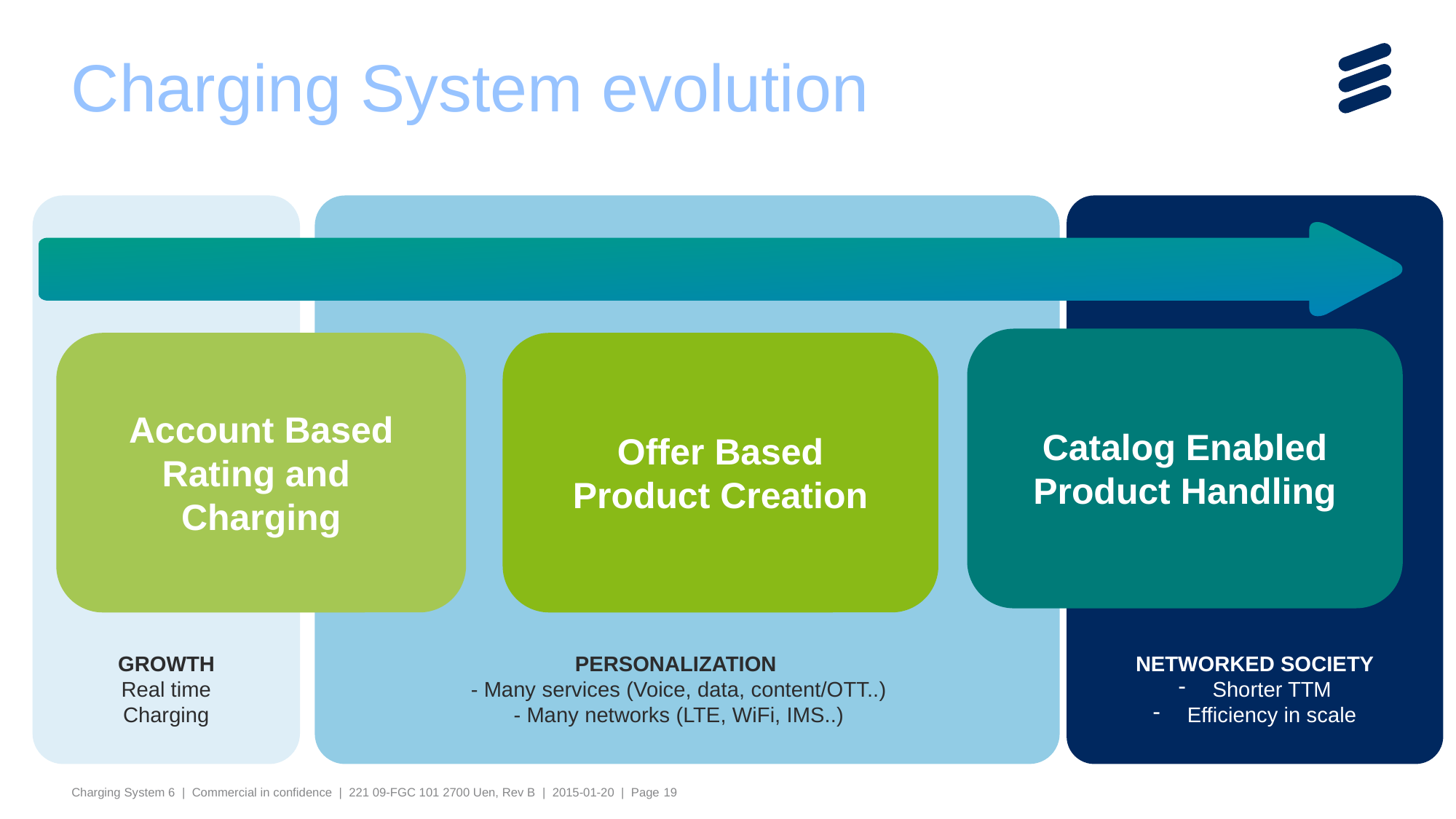

# Charging System evolution

Catalog Enabled
Product Handling

Account Based
Rating and
Charging

Offer Based
Product Creation
GROWTH
Real time
Charging
PERSONALIZATION
- Many services (Voice, data, content/OTT..)
- Many networks (LTE, WiFi, IMS..)

NETWORKED SOCIETY
Shorter TTM
Efficiency in scale